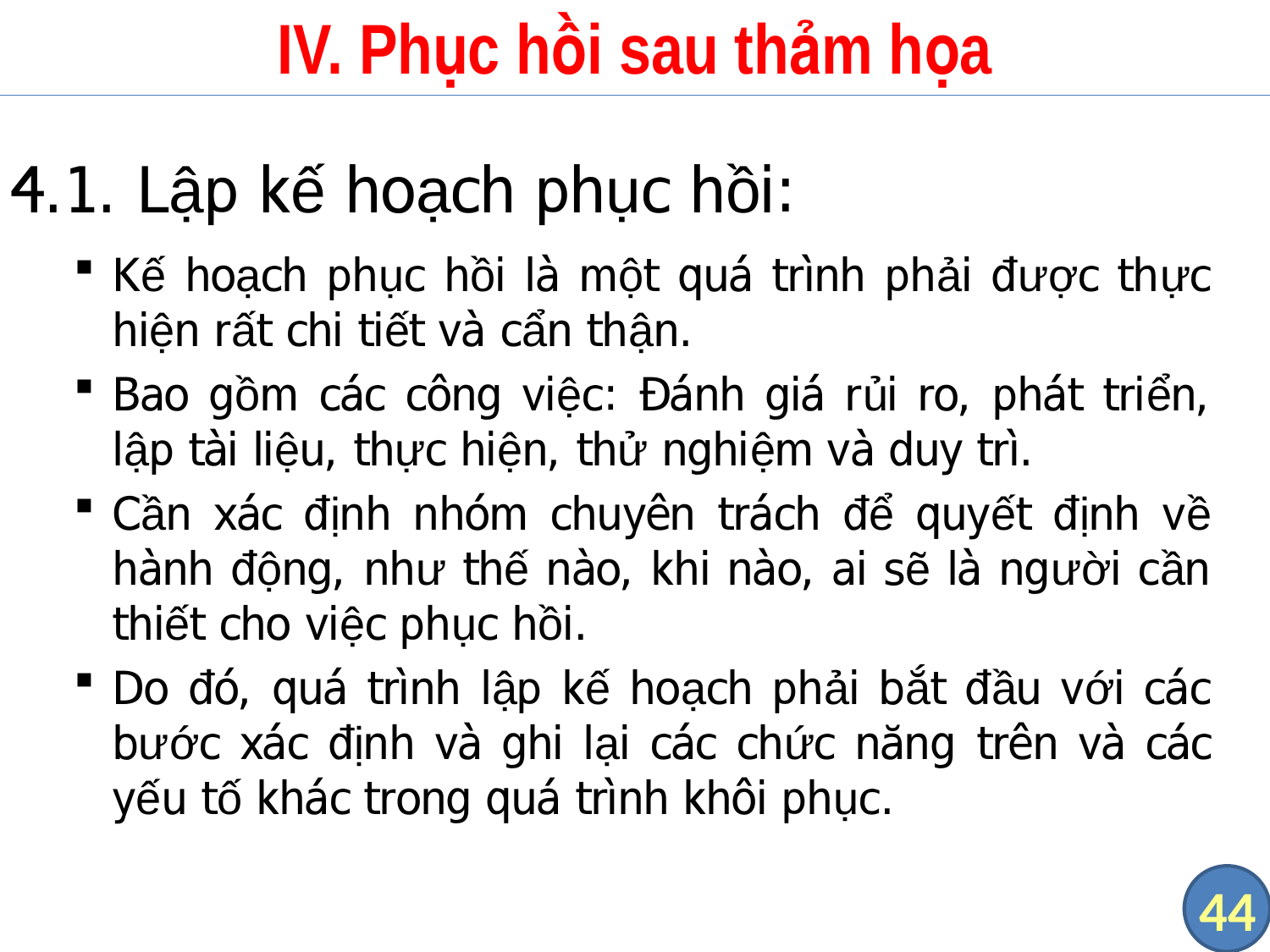

# IV. Phục hồi sau thảm họa
4.1. Lập kế hoạch phục hồi:
Kế hoạch phục hồi là một quá trình phải được thực hiện rất chi tiết và cẩn thận.
Bao gồm các công việc: Đánh giá rủi ro, phát triển, lập tài liệu, thực hiện, thử nghiệm và duy trì.
Cần xác định nhóm chuyên trách để quyết định về hành động, như thế nào, khi nào, ai sẽ là người cần thiết cho việc phục hồi.
Do đó, quá trình lập kế hoạch phải bắt đầu với các bước xác định và ghi lại các chức năng trên và các yếu tố khác trong quá trình khôi phục.
44